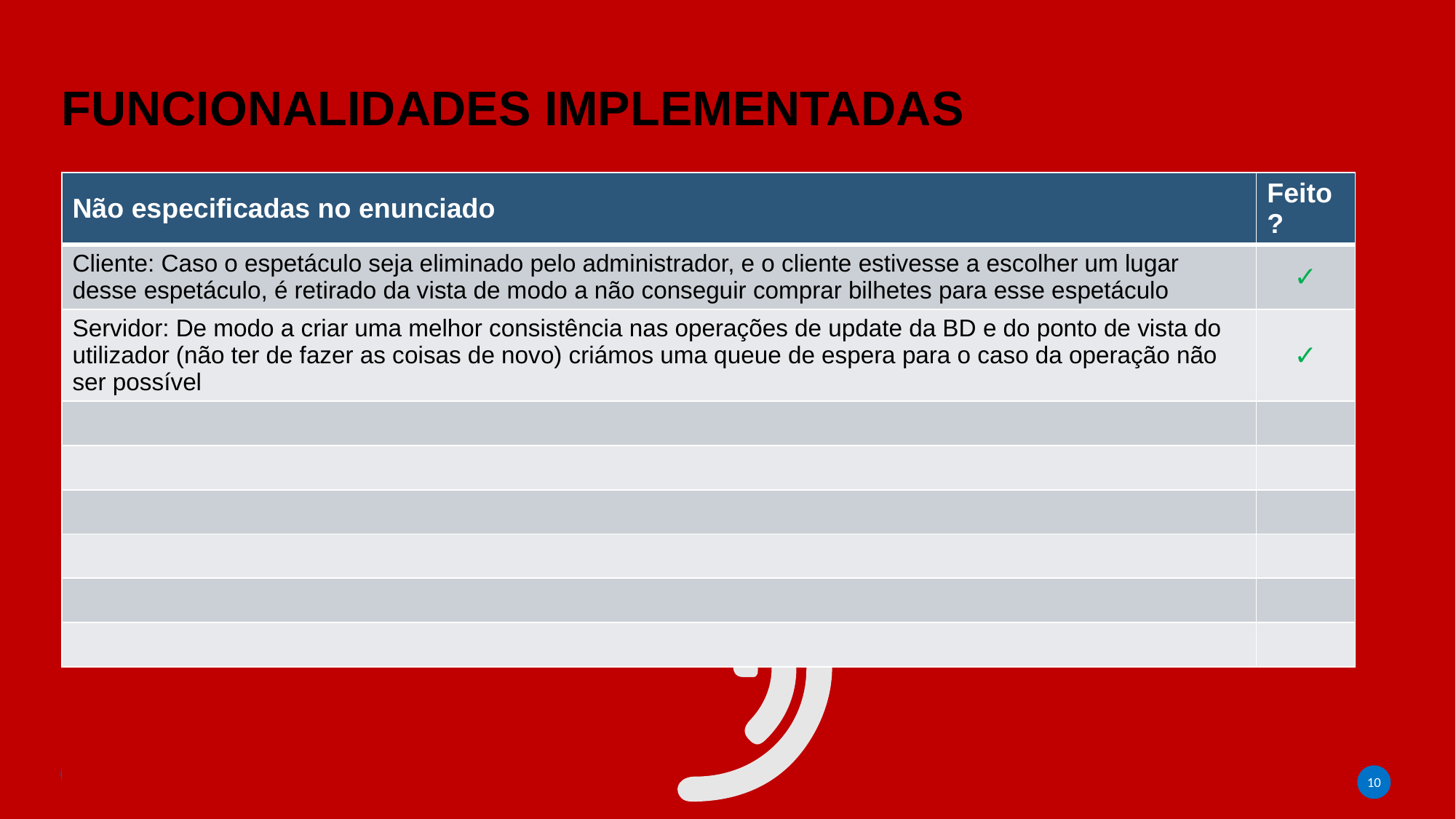

# FUNCIONALIDADES IMPLEMENTADAS
| Não especificadas no enunciado | Feito ? |
| --- | --- |
| Cliente: Caso o espetáculo seja eliminado pelo administrador, e o cliente estivesse a escolher um lugar desse espetáculo, é retirado da vista de modo a não conseguir comprar bilhetes para esse espetáculo | ✓ |
| Servidor: De modo a criar uma melhor consistência nas operações de update da BD e do ponto de vista do utilizador (não ter de fazer as coisas de novo) criámos uma queue de espera para o caso da operação não ser possível | ✓ |
|  |  |
|  |  |
|  |  |
|  |  |
|  |  |
|  |  |

10